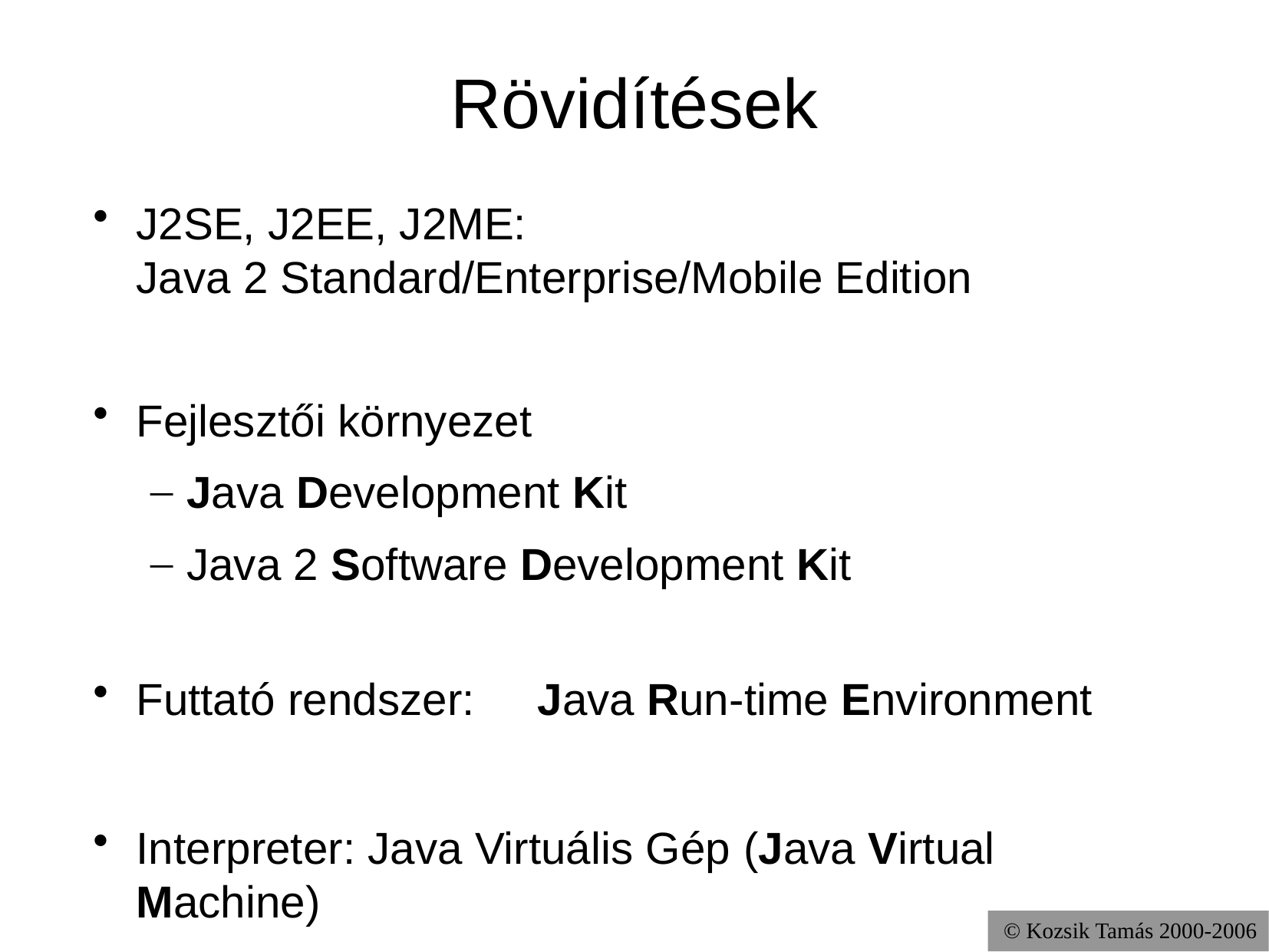

# Rövidítések
J2SE, J2EE, J2ME:
Java 2 Standard/Enterprise/Mobile Edition

Fejlesztői környezet
Java Development Kit
Java 2 Software Development Kit
Futtató rendszer:     Java Run-time Environment
Interpreter: Java Virtuális Gép (Java Virtual Machine)
© Kozsik Tamás 2000-2006